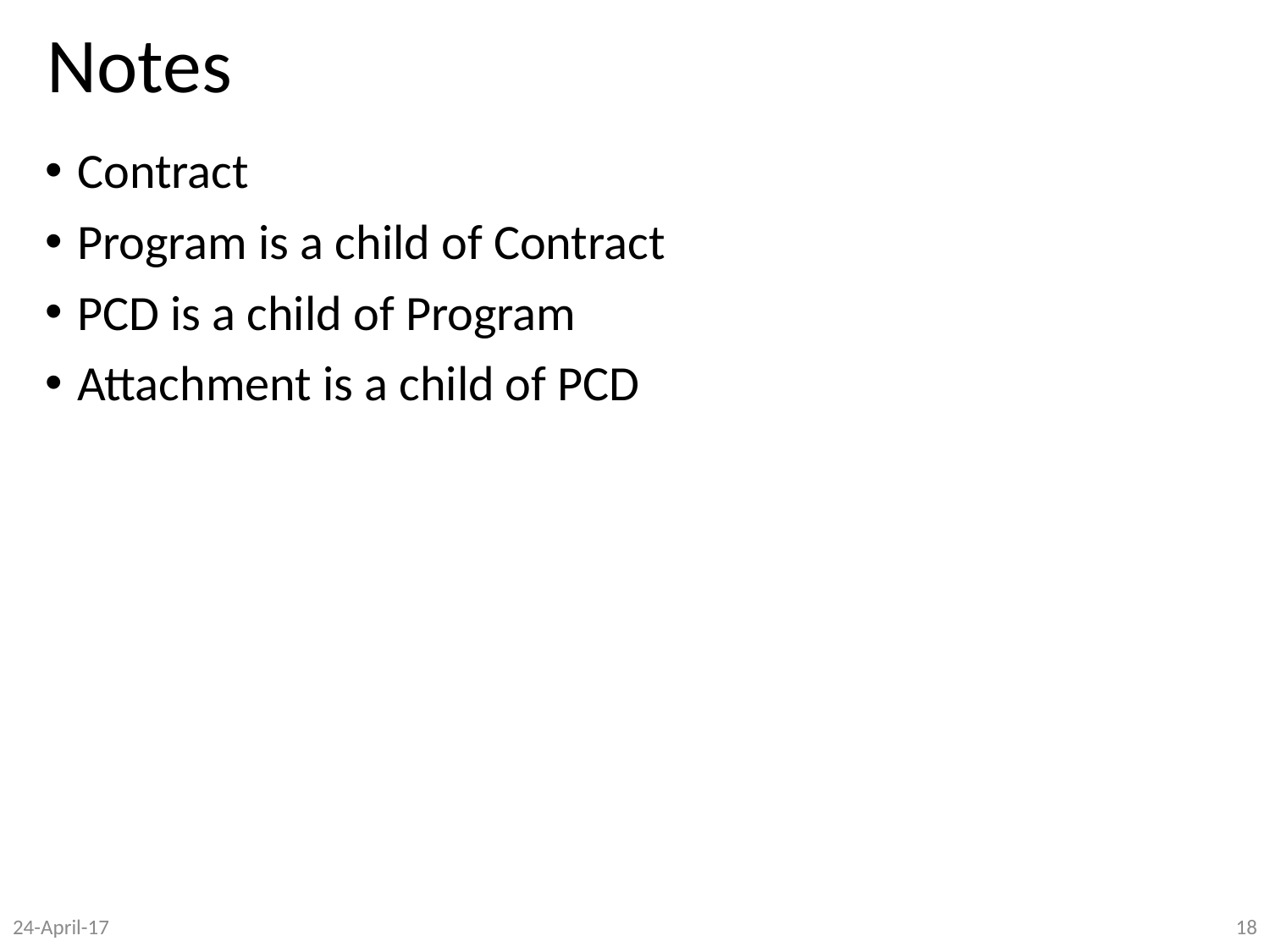

# Notes
Contract
Program is a child of Contract
PCD is a child of Program
Attachment is a child of PCD
24-April-17

18